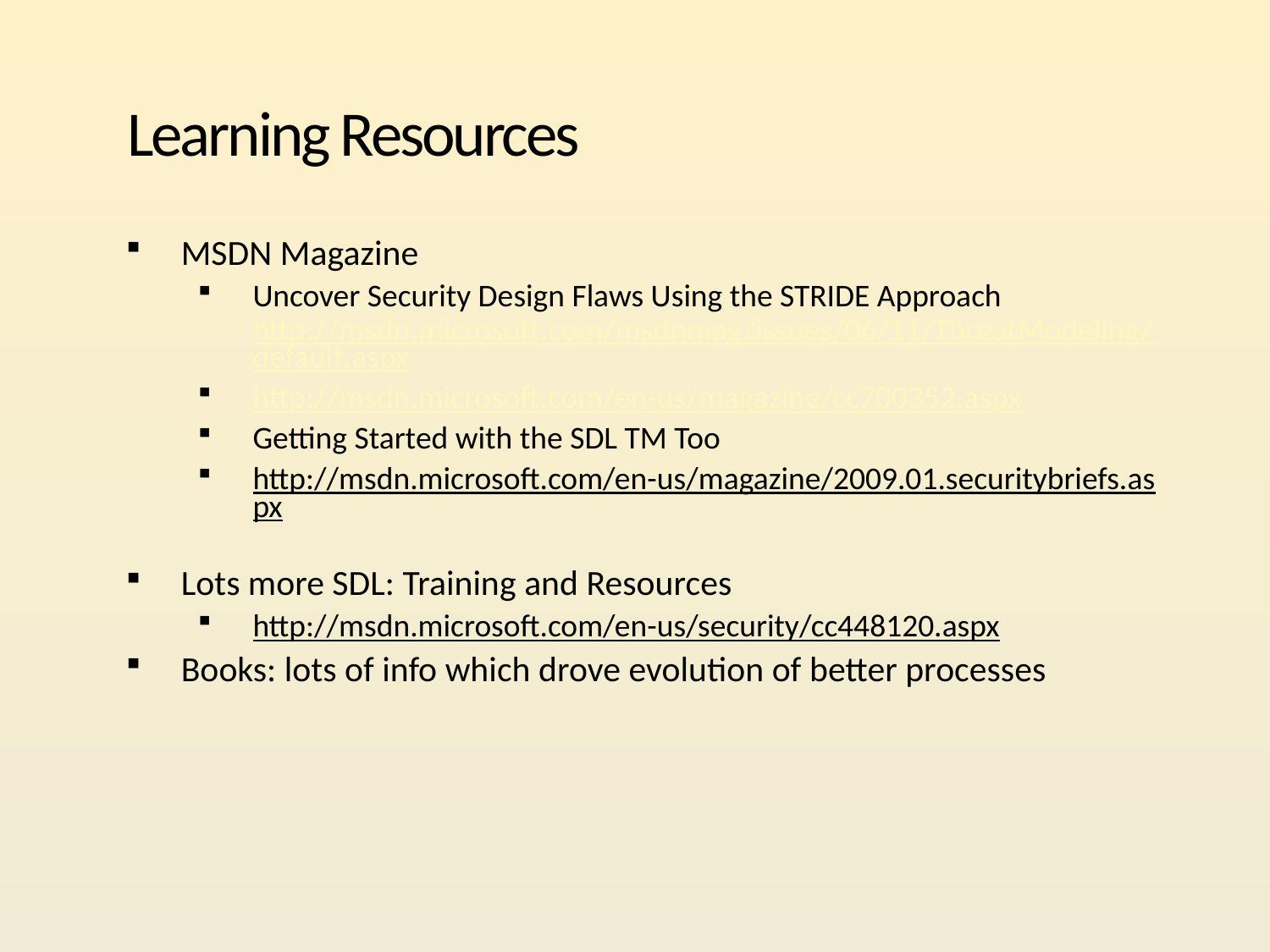

# Learning Resources
MSDN Magazine
Uncover Security Design Flaws Using the STRIDE Approach http://msdn.microsoft.com/msdnmag/issues/06/11/ThreatModeling/default.aspx
http://msdn.microsoft.com/en-us/magazine/cc700352.aspx
Getting Started with the SDL TM Too
http://msdn.microsoft.com/en-us/magazine/2009.01.securitybriefs.aspx
Lots more SDL: Training and Resources
http://msdn.microsoft.com/en-us/security/cc448120.aspx
Books: lots of info which drove evolution of better processes